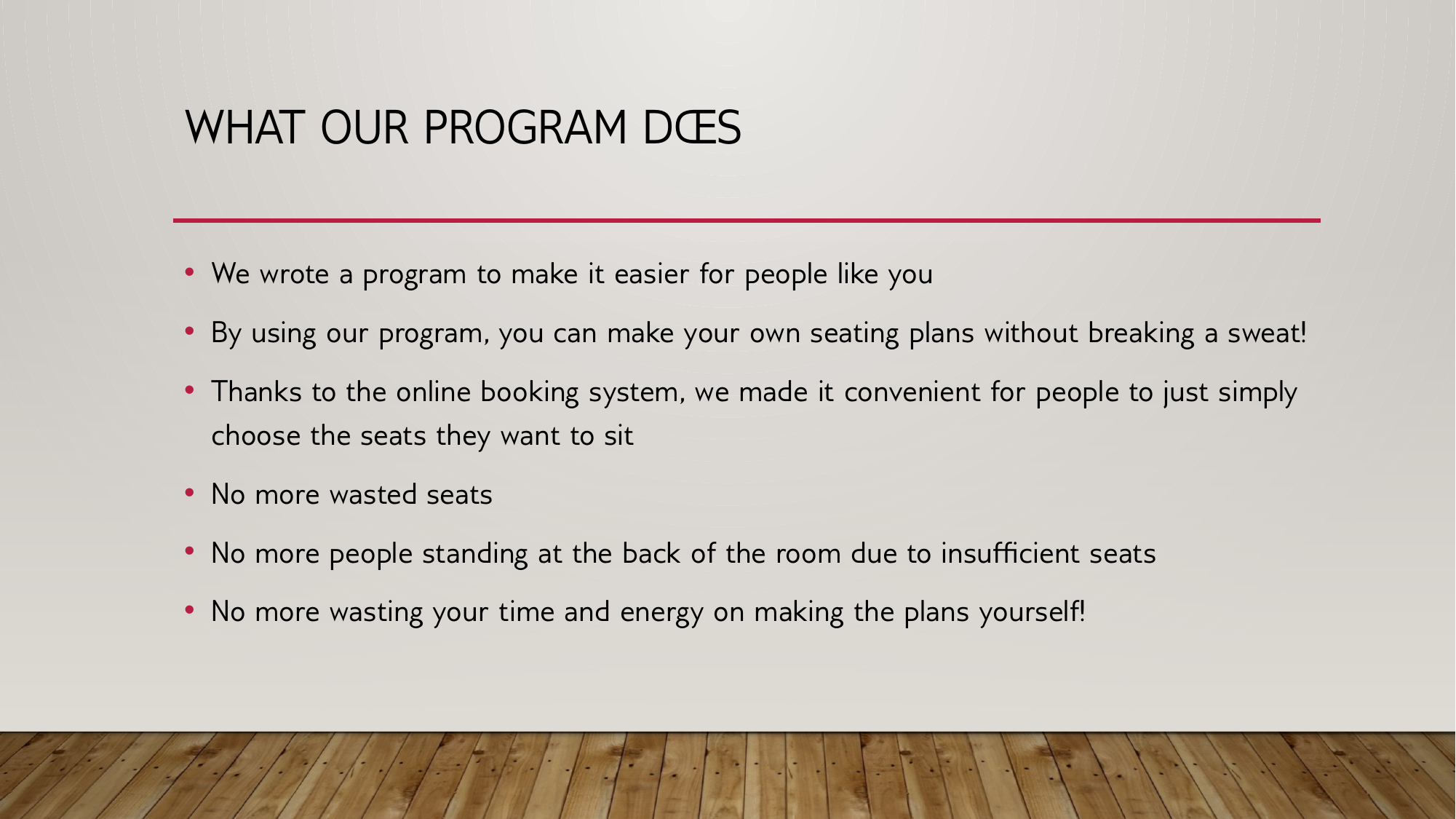

# What our program does
We wrote a program to make it easier for people like you
By using our program, you can make your own seating plans without breaking a sweat!
Thanks to the online booking system, we made it convenient for people to just simply choose the seats they want to sit
No more wasted seats
No more people standing at the back of the room due to insufficient seats
No more wasting your time and energy on making the plans yourself!